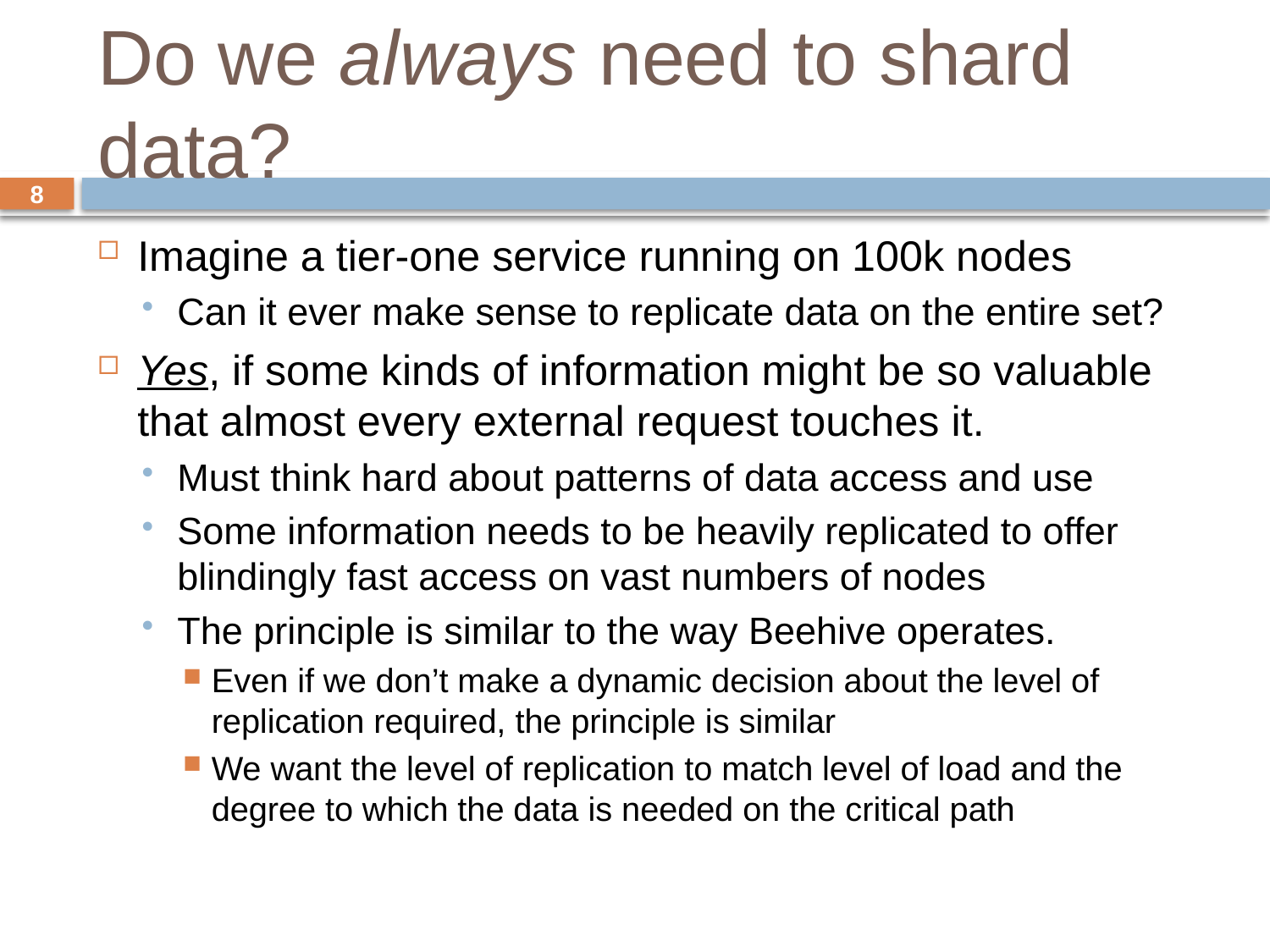

# Do we always need to shard data?
8
Imagine a tier-one service running on 100k nodes
Can it ever make sense to replicate data on the entire set?
Yes, if some kinds of information might be so valuable that almost every external request touches it.
Must think hard about patterns of data access and use
Some information needs to be heavily replicated to offer blindingly fast access on vast numbers of nodes
The principle is similar to the way Beehive operates.
Even if we don’t make a dynamic decision about the level of replication required, the principle is similar
We want the level of replication to match level of load and the degree to which the data is needed on the critical path